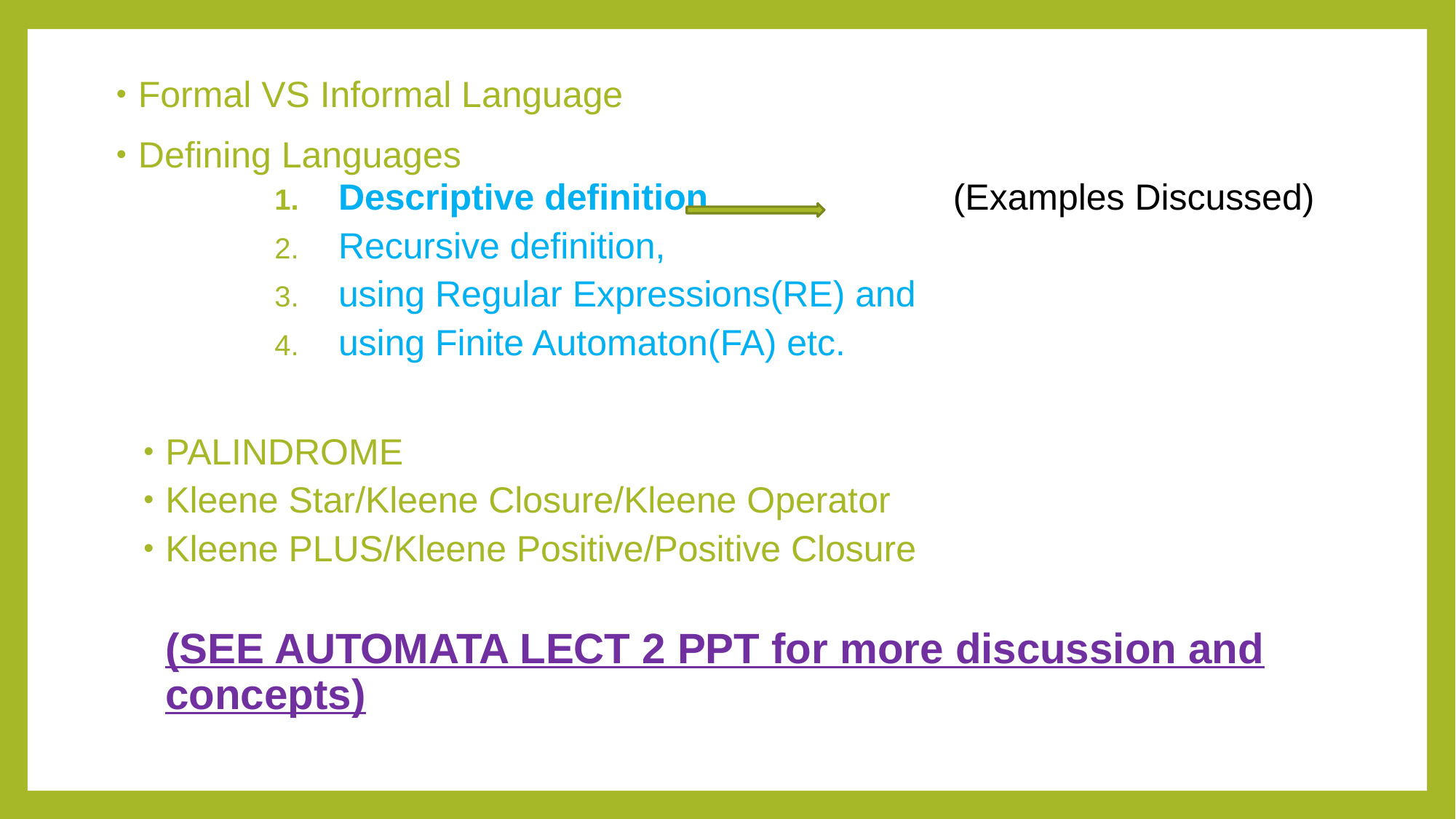

Formal VS Informal Language
Defining Languages
Descriptive definition                        (Examples Discussed)
Recursive definition,
using Regular Expressions(RE) and
using Finite Automaton(FA) etc.

PALINDROME
Kleene Star/Kleene Closure/Kleene Operator
Kleene PLUS/Kleene Positive/Positive Closure

(SEE AUTOMATA LECT 2 PPT for more discussion and concepts)